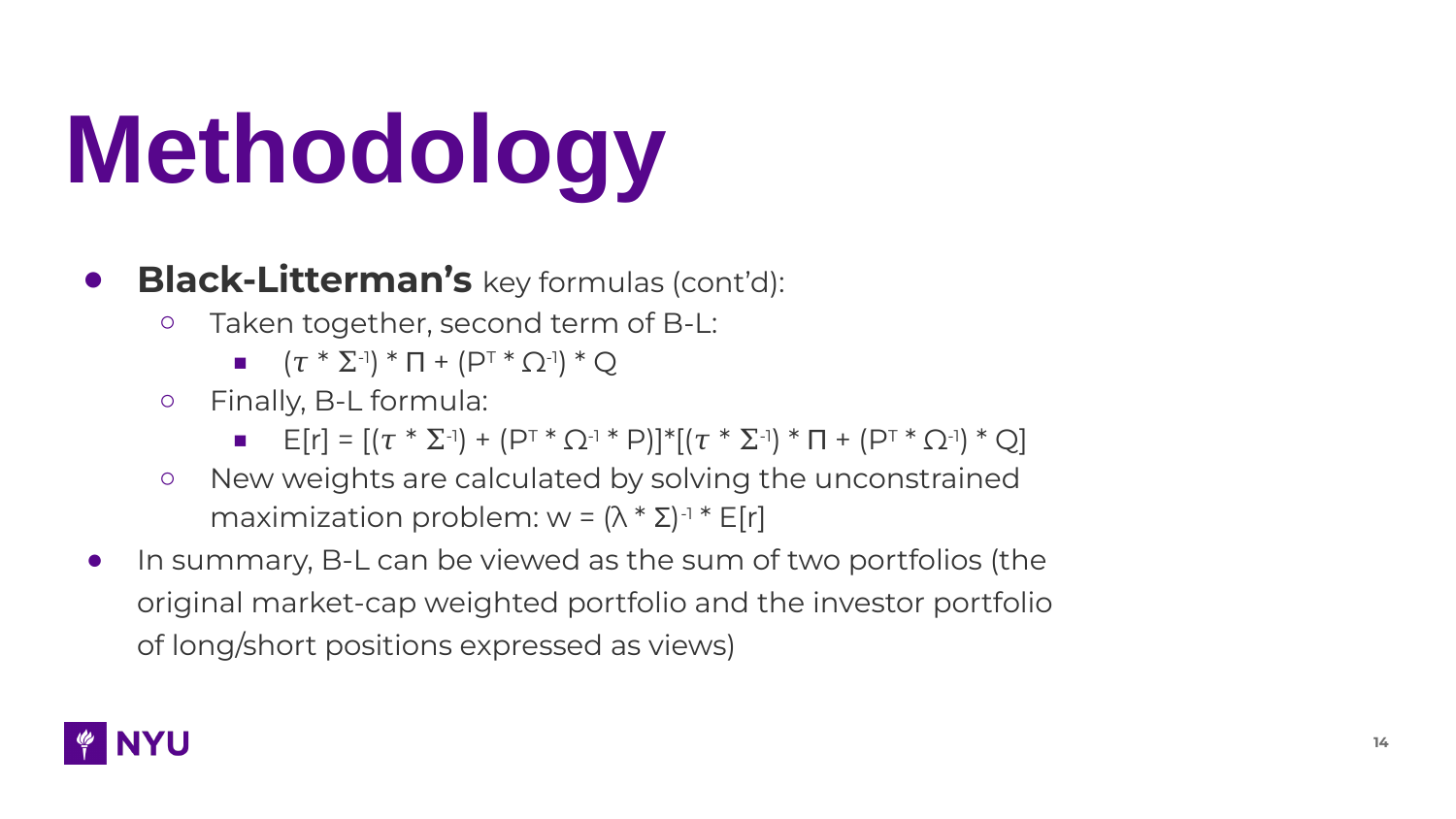

# Methodology
Black-Litterman’s key formulas (cont’d):
Taken together, second term of B-L:
(𝜏 * Σ-1) * Π + (PT * Ω-1) * Q
Finally, B-L formula:
E[r] = [(𝜏 * Σ-1) + (PT * Ω-1 * P)]*[(𝜏 * Σ-1) * Π + (PT * Ω-1) * Q]
New weights are calculated by solving the unconstrained maximization problem: w = (λ * Σ)-1 * E[r]
In summary, B-L can be viewed as the sum of two portfolios (the original market-cap weighted portfolio and the investor portfolio of long/short positions expressed as views)